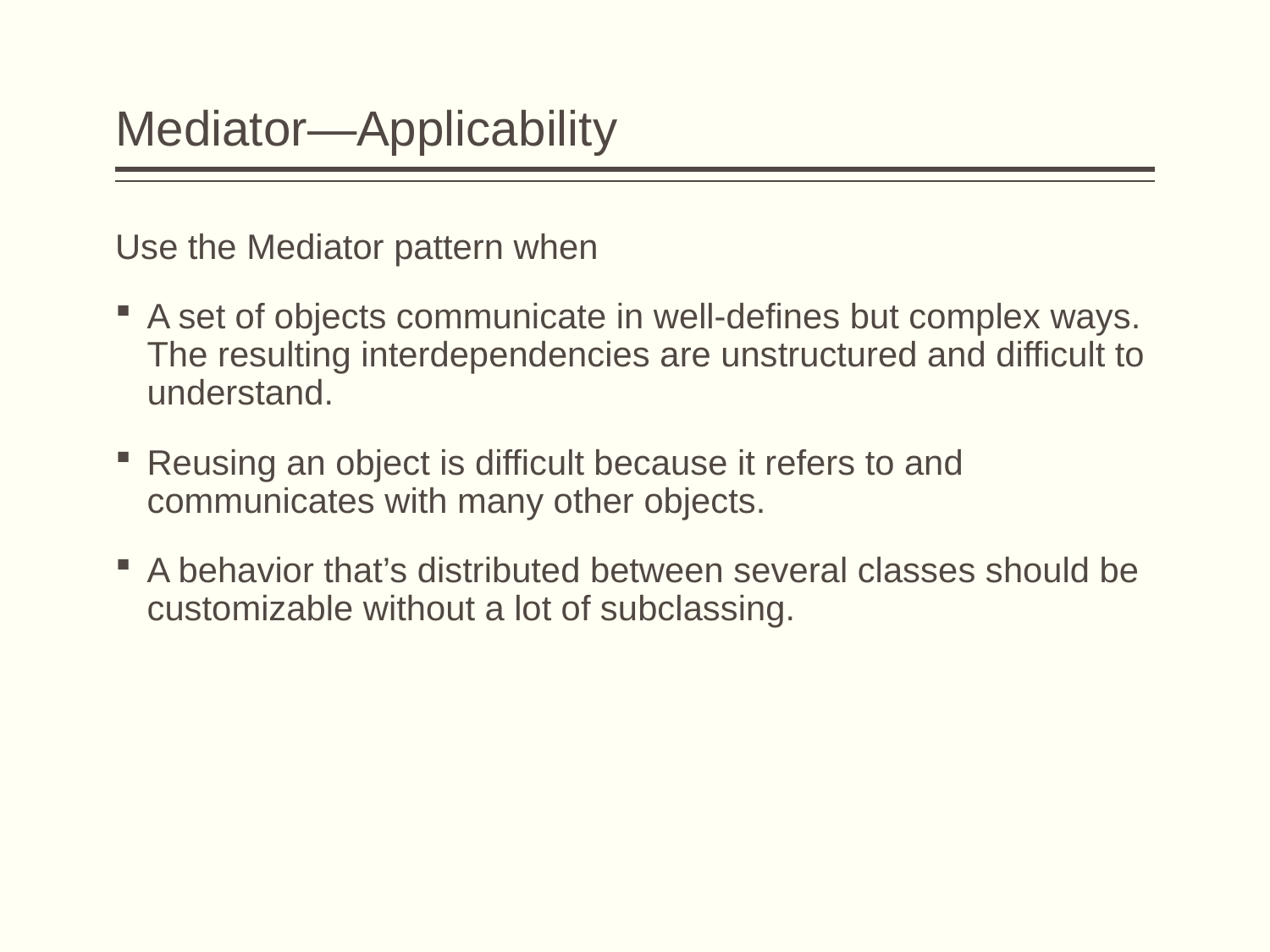

# Mediator—Applicability
Use the Mediator pattern when
A set of objects communicate in well-defines but complex ways. The resulting interdependencies are unstructured and difficult to understand.
Reusing an object is difficult because it refers to and communicates with many other objects.
A behavior that’s distributed between several classes should be customizable without a lot of subclassing.